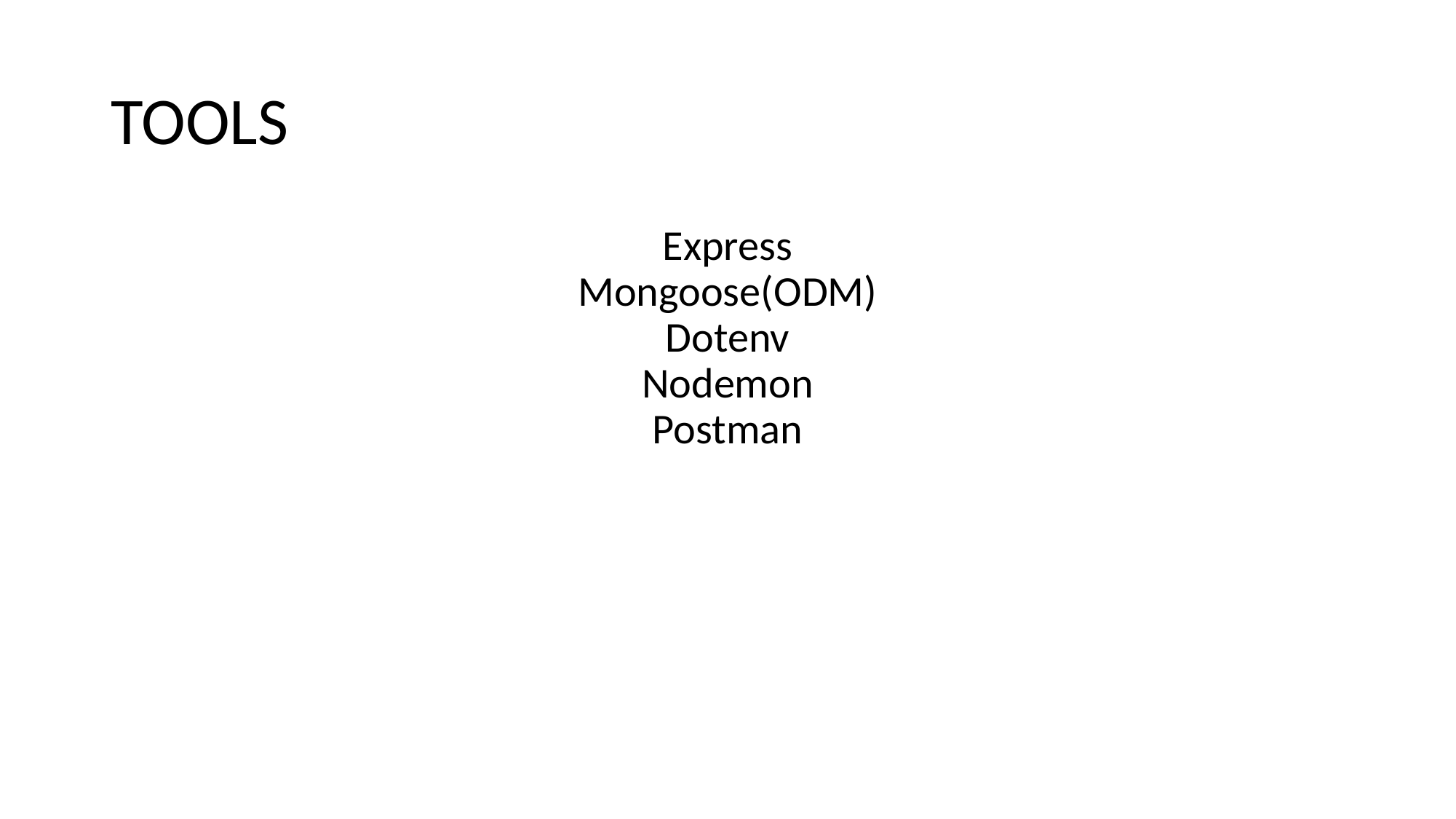

# TOOLS
Express
Mongoose(ODM)
Dotenv
Nodemon
Postman